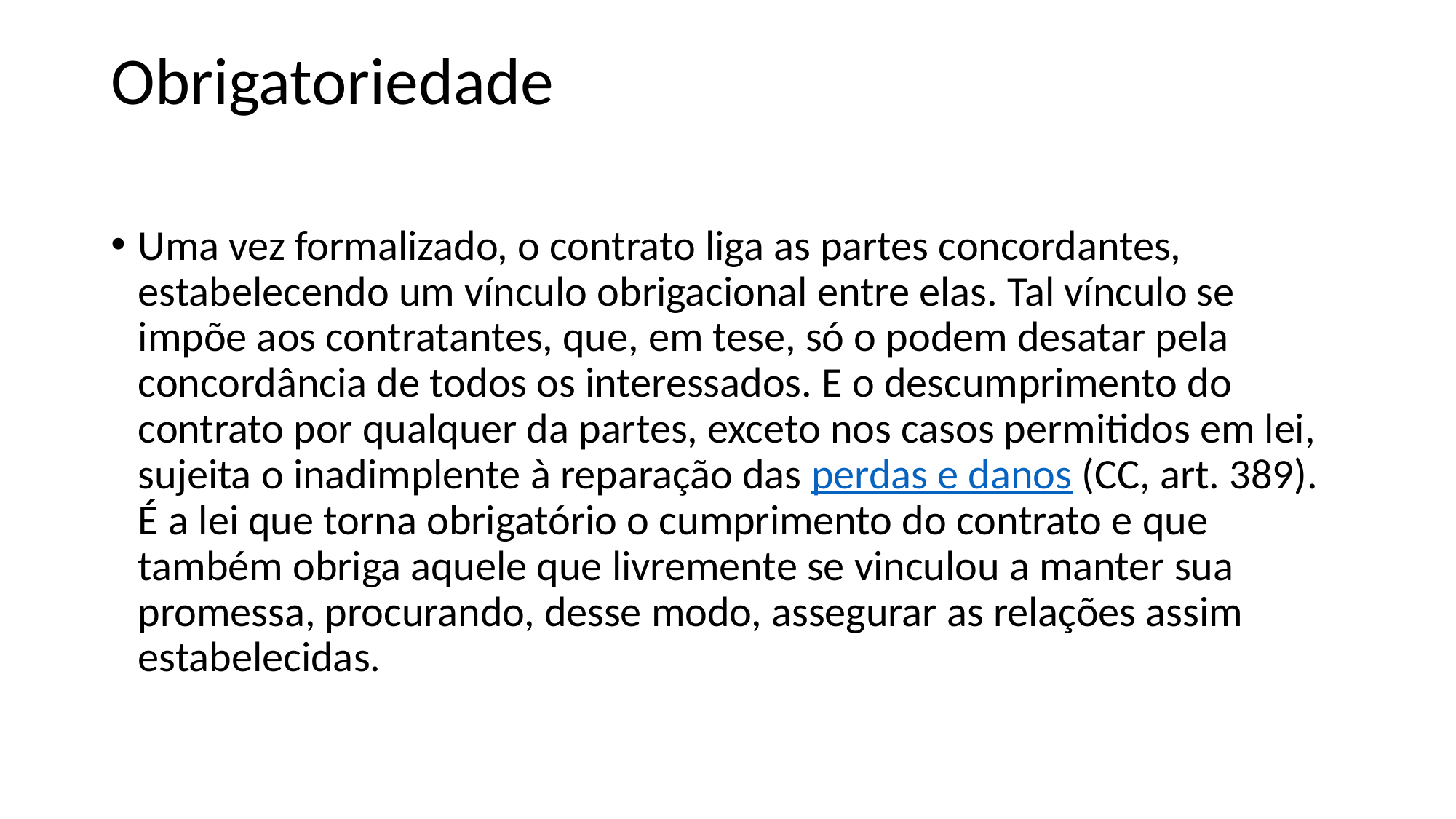

# Obrigatoriedade
Uma vez formalizado, o contrato liga as partes concordantes, estabelecendo um vínculo obrigacional entre elas. Tal vínculo se impõe aos contratantes, que, em tese, só o podem desatar pela concordância de todos os interessados. E o descumprimento do contrato por qualquer da partes, exceto nos casos permitidos em lei, sujeita o inadimplente à reparação das perdas e danos (CC, art. 389). É a lei que torna obrigatório o cumprimento do contrato e que também obriga aquele que livremente se vinculou a manter sua promessa, procurando, desse modo, assegurar as relações assim estabelecidas.